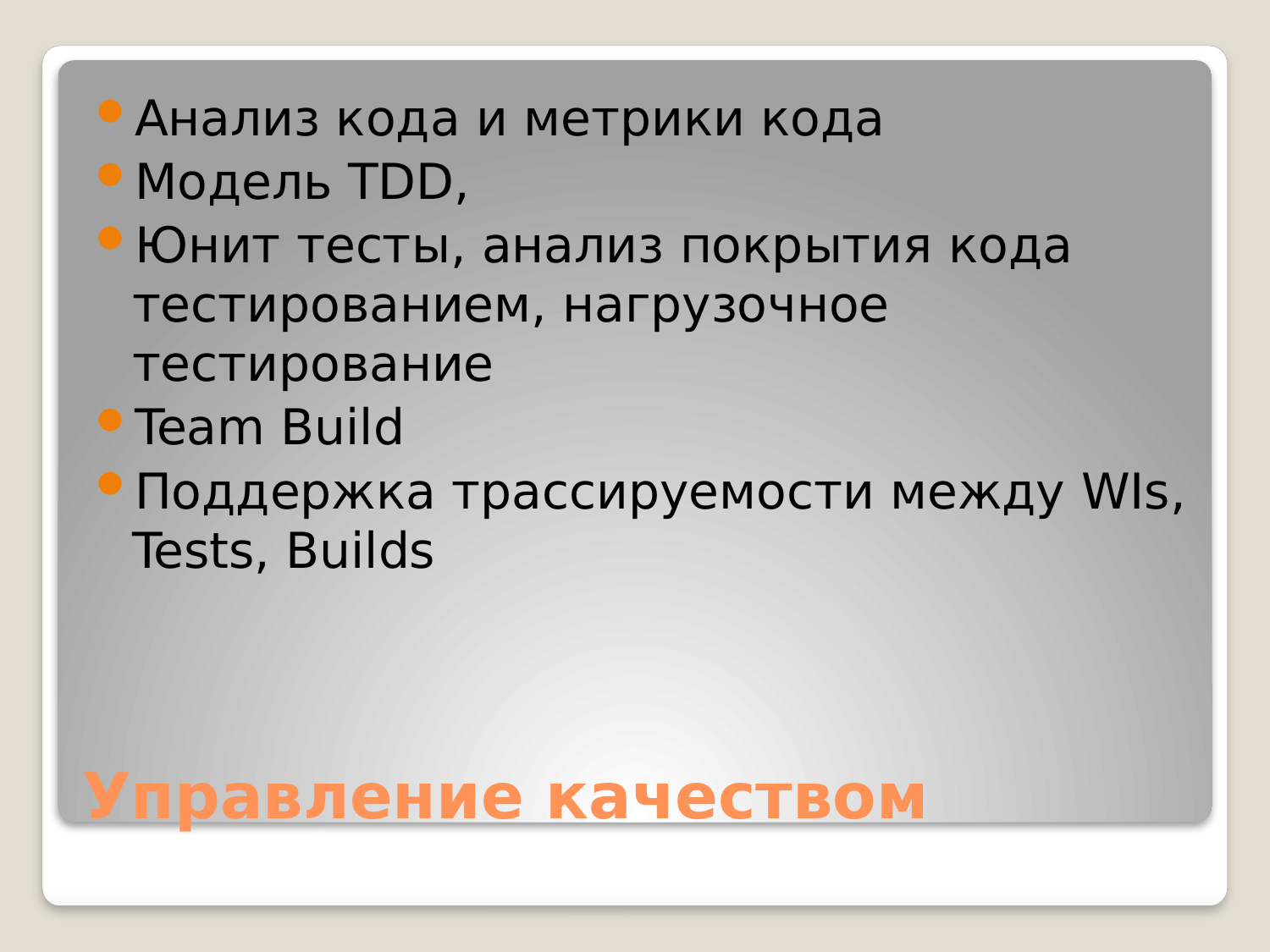

Анализ кода и метрики кода
Модель TDD,
Юнит тесты, анализ покрытия кода тестированием, нагрузочное тестирование
Team Build
Поддержка трассируемости между WIs, Tests, Builds

# Управление качеством